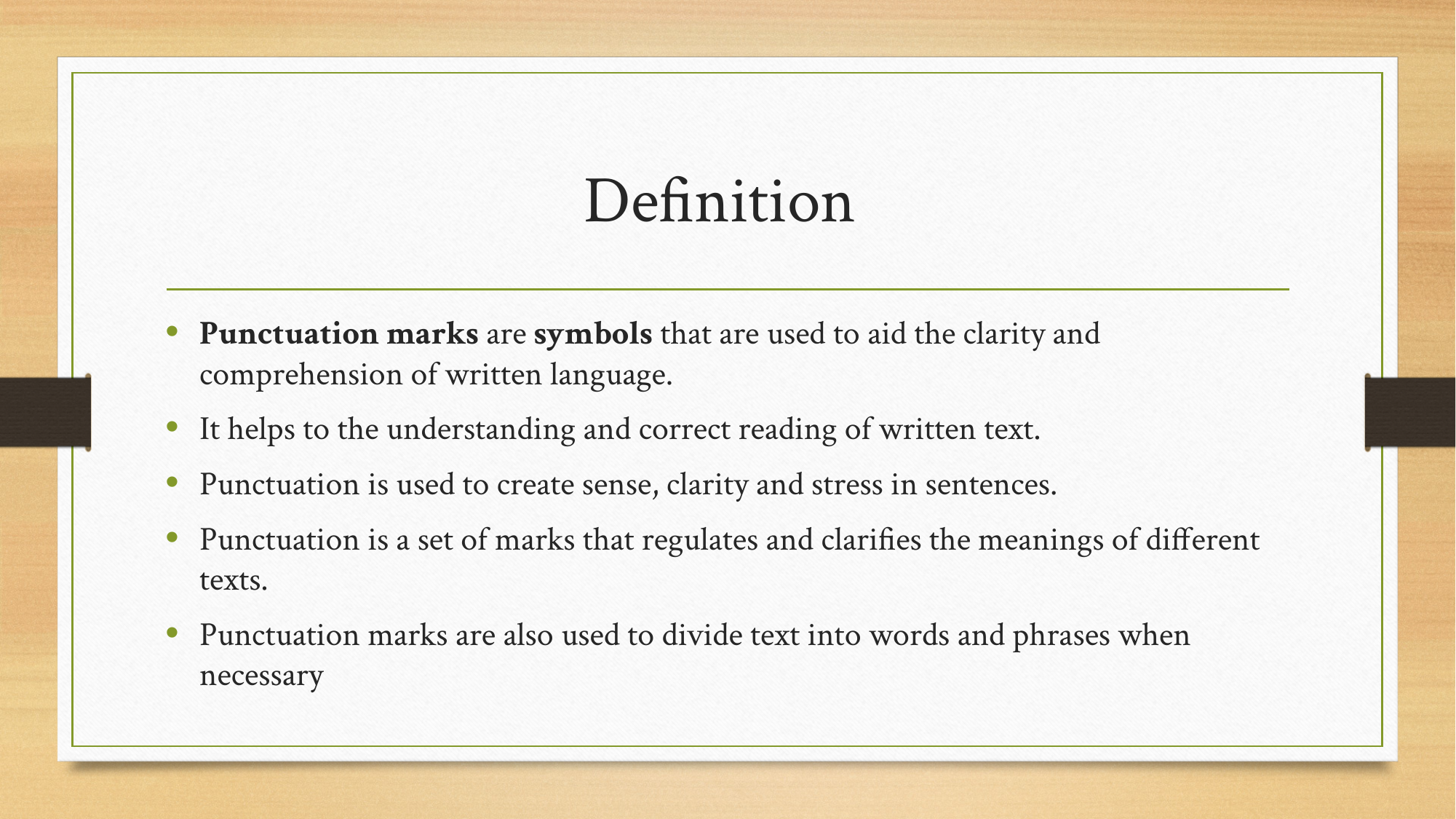

# Definition
Punctuation marks are symbols that are used to aid the clarity and comprehension of written language.
It helps to the understanding and correct reading of written text.
Punctuation is used to create sense, clarity and stress in sentences.
Punctuation is a set of marks that regulates and clarifies the meanings of different texts.
Punctuation marks are also used to divide text into words and phrases when necessary